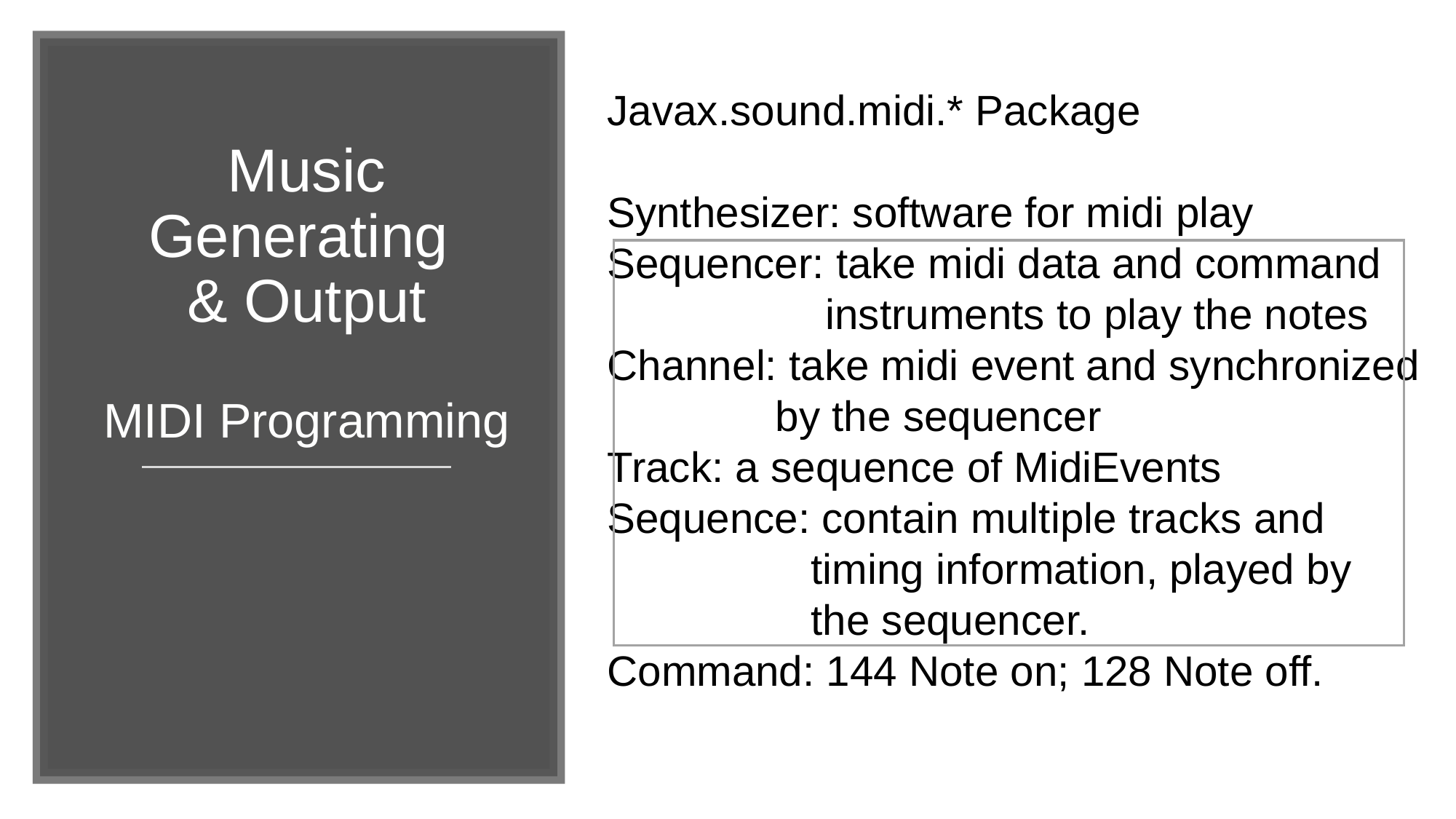

Javax.sound.midi.* Package

Synthesizer: software for midi play
Sequencer: take midi data and command
		instruments to play the notes
Channel: take midi event and synchronized
	     by the sequencer
Track: a sequence of MidiEvents
Sequence: contain multiple tracks and
	        timing information, played by
	        the sequencer.
Command: 144 Note on; 128 Note off.
# Music Generating & Output MIDI Programming